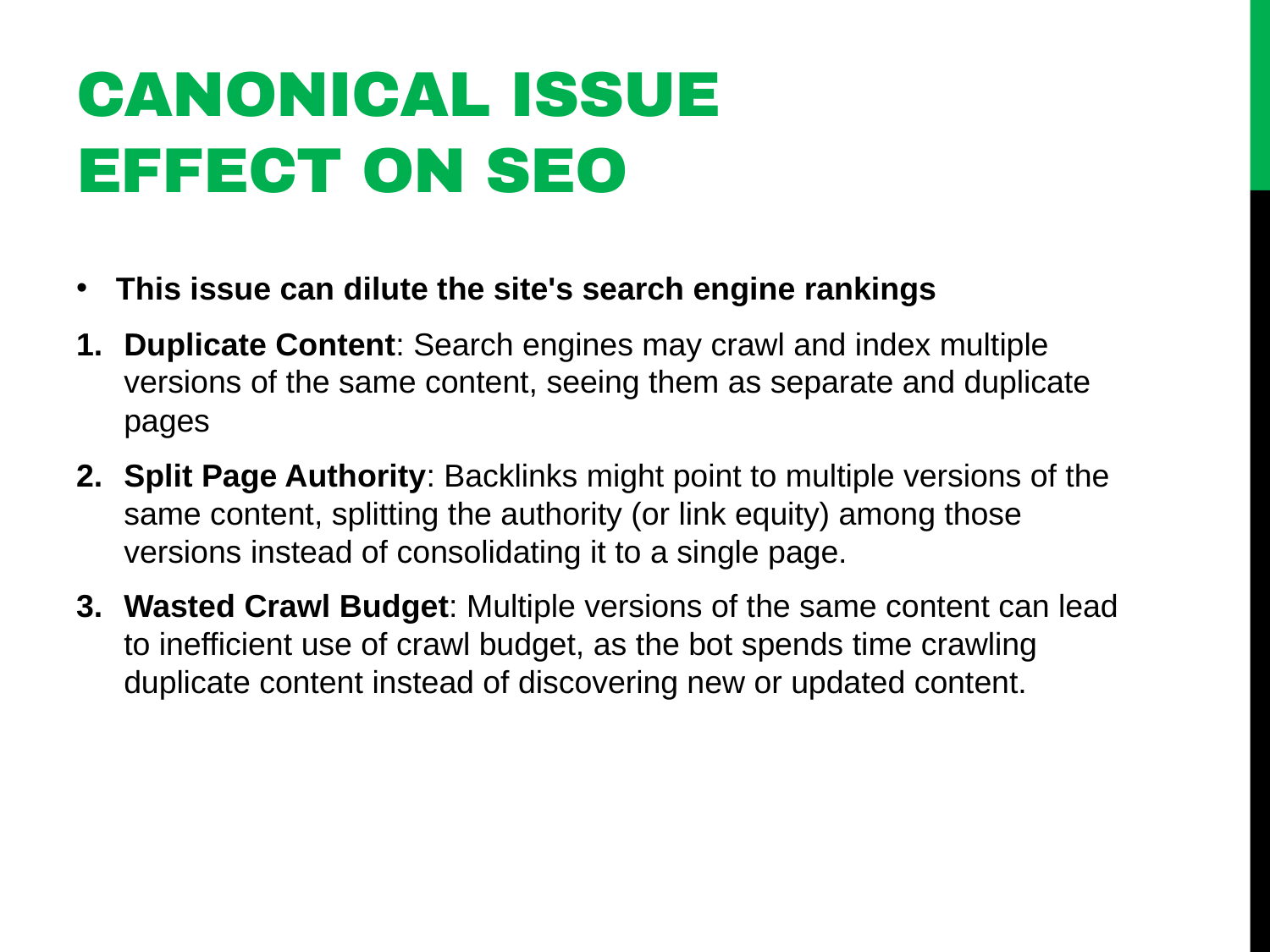

# Canonical issue effect on seo
This issue can dilute the site's search engine rankings
Duplicate Content: Search engines may crawl and index multiple versions of the same content, seeing them as separate and duplicate pages
Split Page Authority: Backlinks might point to multiple versions of the same content, splitting the authority (or link equity) among those versions instead of consolidating it to a single page.
Wasted Crawl Budget: Multiple versions of the same content can lead to inefficient use of crawl budget, as the bot spends time crawling duplicate content instead of discovering new or updated content.